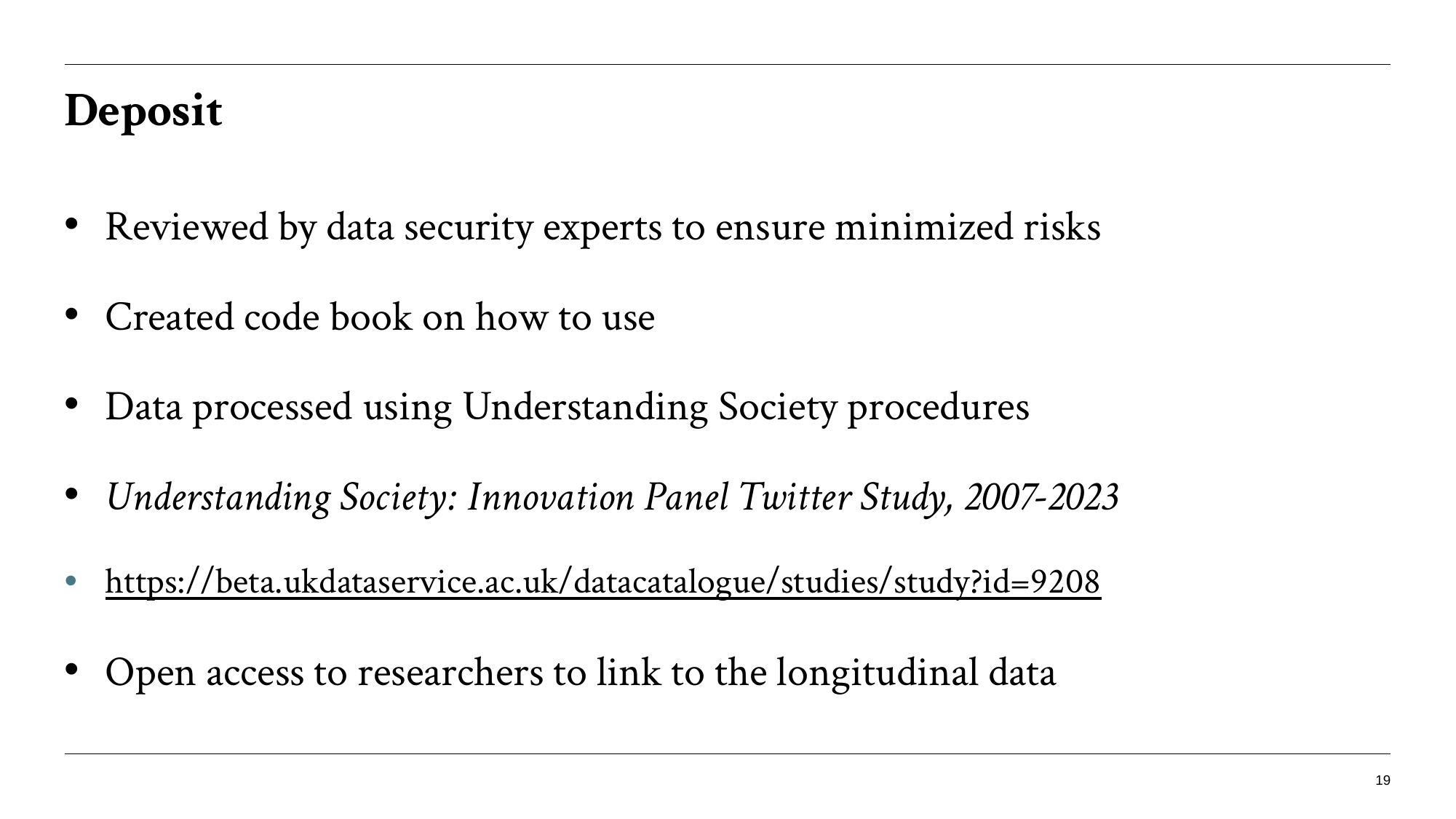

# Deposit
Reviewed by data security experts to ensure minimized risks
Created code book on how to use
Data processed using Understanding Society procedures
Understanding Society: Innovation Panel Twitter Study, 2007-2023
https://beta.ukdataservice.ac.uk/datacatalogue/studies/study?id=9208
Open access to researchers to link to the longitudinal data
19